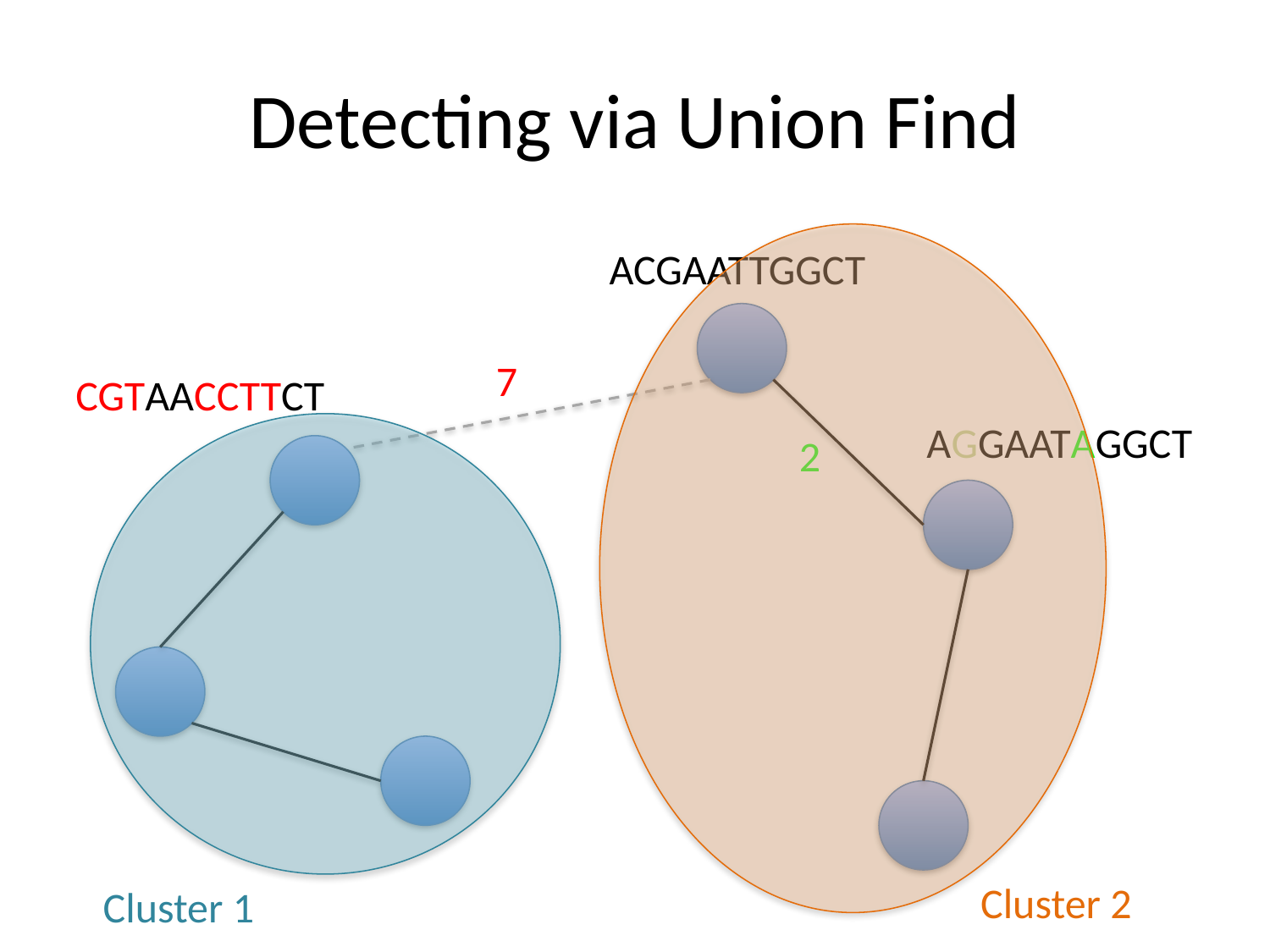

# Detecting via Union Find

Cluster 2
ACGAATTGGCT

7
CGTAACCTTCT
AGGAATAGGCT

Cluster 1
2